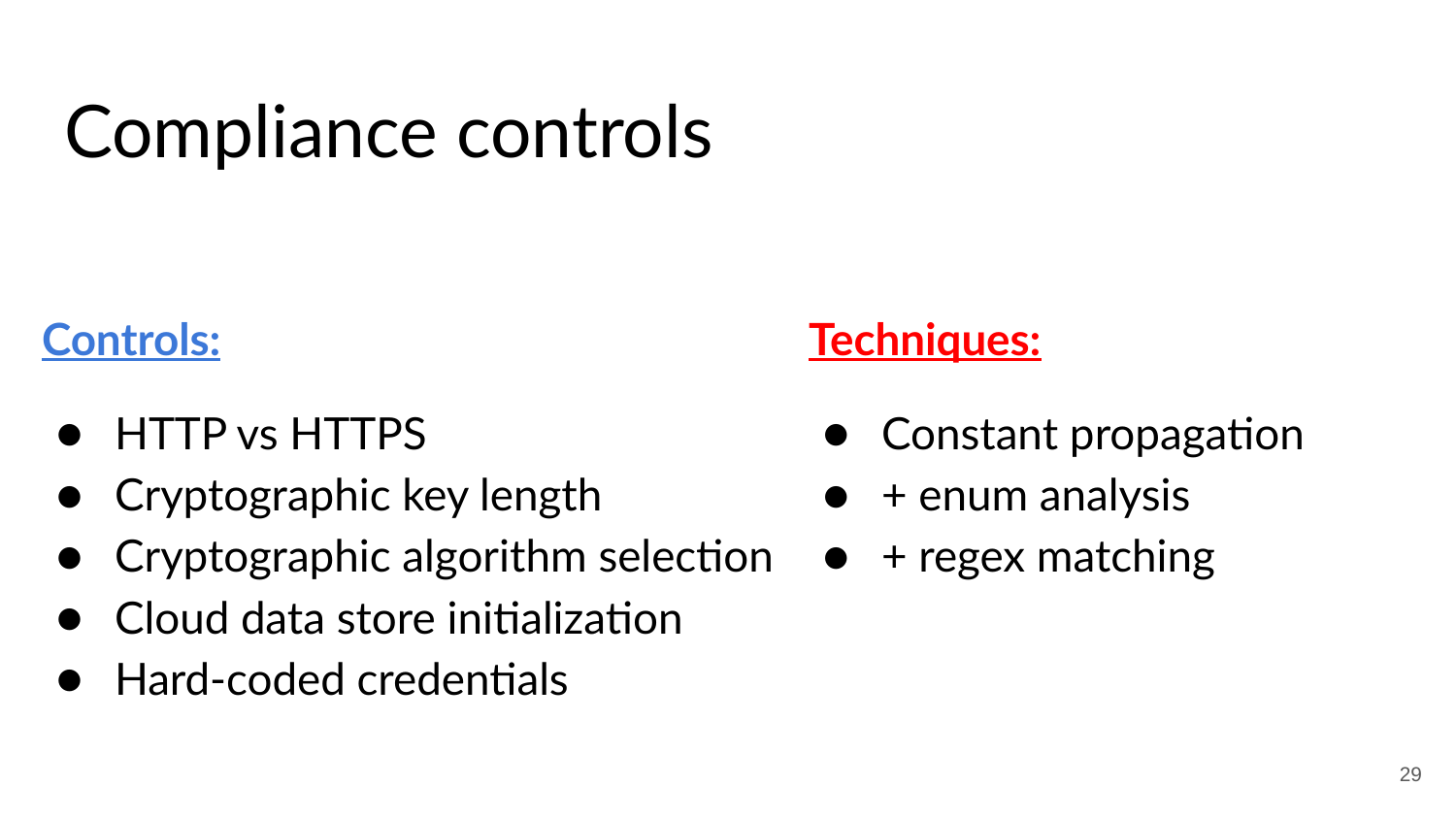

# Compliance controls
Controls:
HTTP vs HTTPS
Cryptographic key length
Cryptographic algorithm selection
Cloud data store initialization
Hard-coded credentials

Techniques:
Constant propagation
+ enum analysis
+ regex matching

29